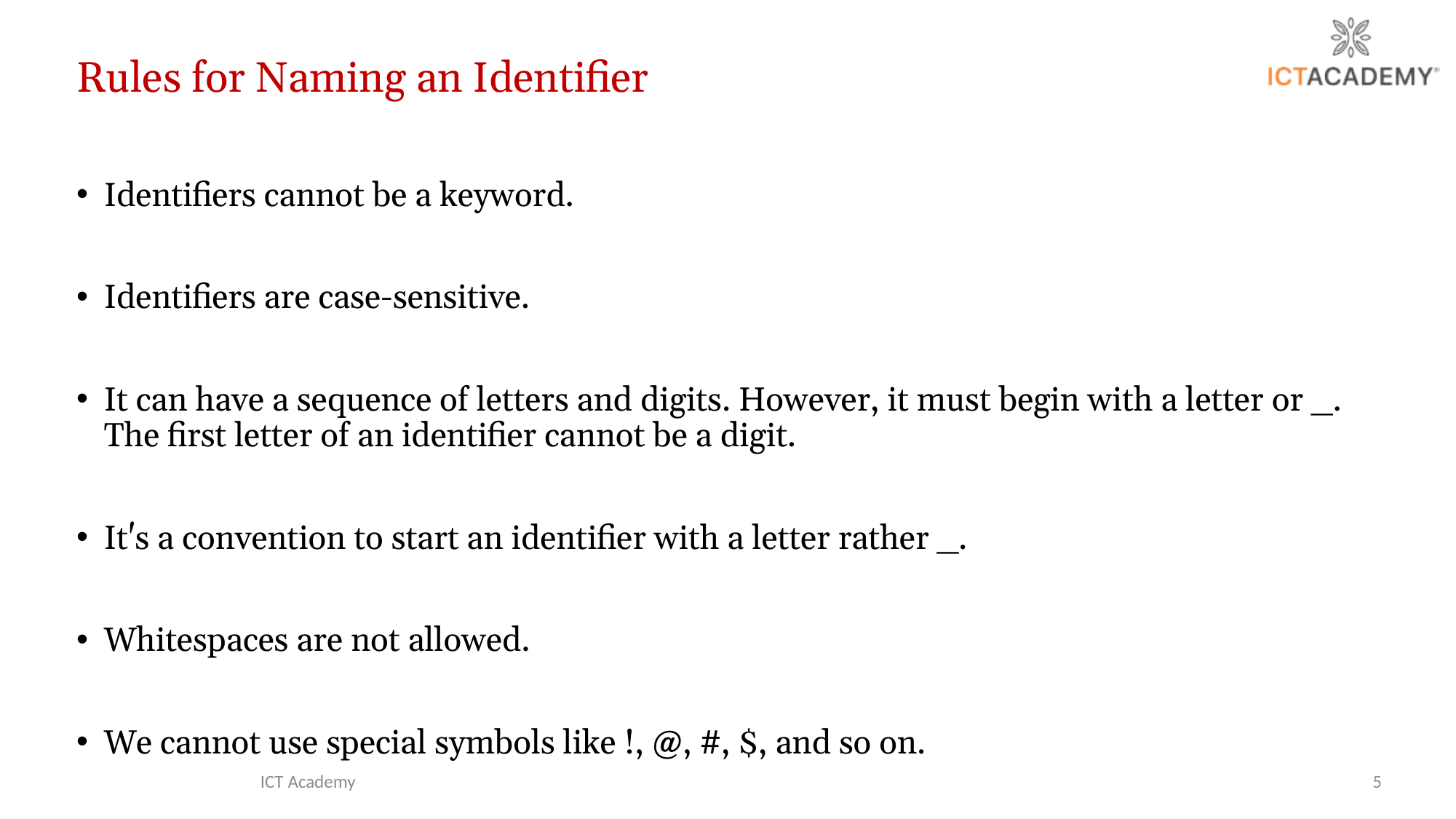

Rules for Naming an Identifier

Identifiers cannot be a keyword.

Identifiers are case-sensitive.

It can have a sequence of letters and digits. However, it must begin with a letter or _. The first letter of an identifier cannot be a digit.

It's a convention to start an identifier with a letter rather _.

Whitespaces are not allowed.

We cannot use special symbols like !, @, #, $, and so on.
ICT Academy
5